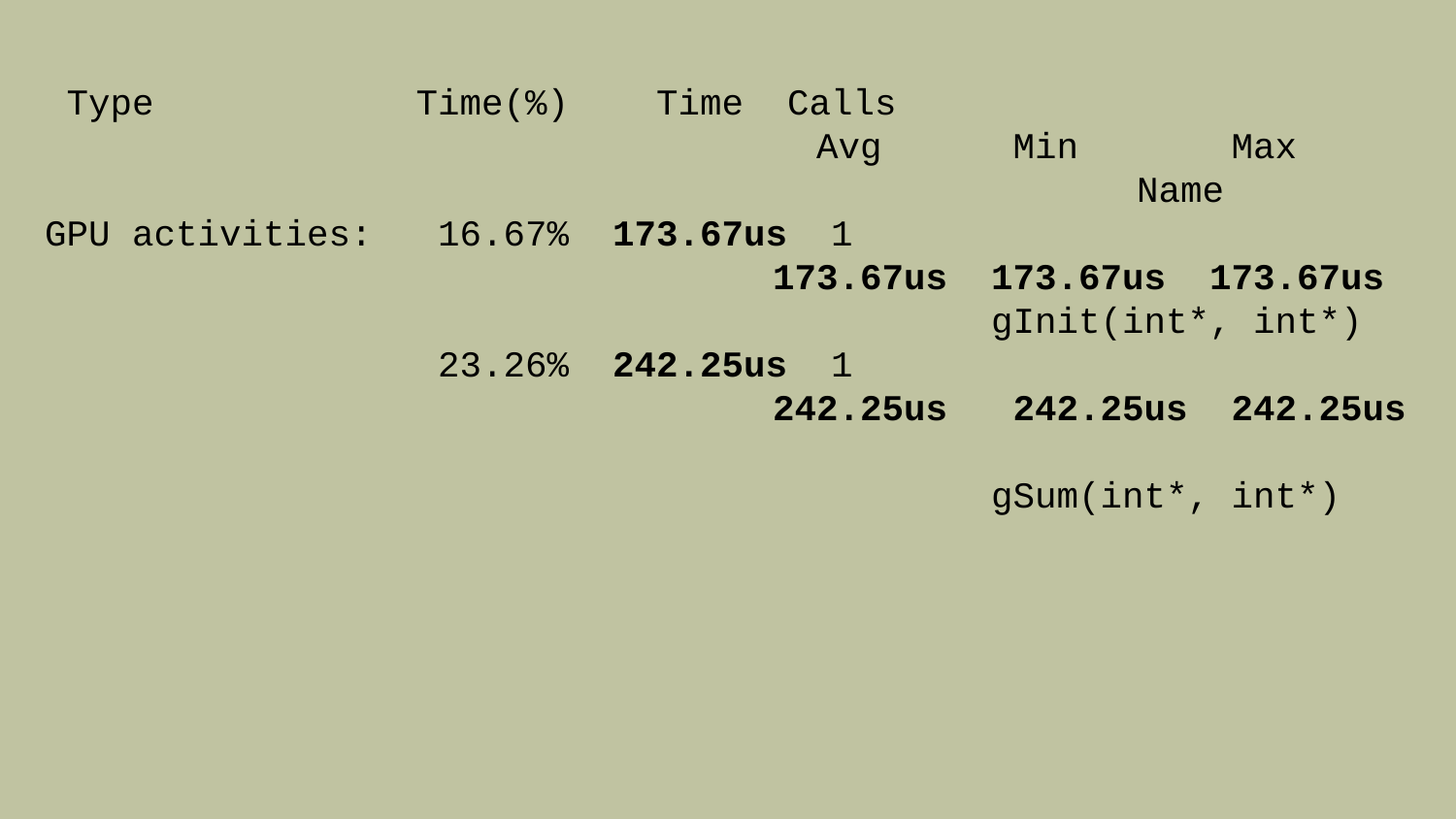

Type            Time(%)    Time  Calls
  Avg      Min       Max
Name
GPU activities:   16.67%  173.67us  1
173.67us  173.67us  173.67us
gInit(int*, int*)
                  23.26%  242.25us  1
242.25us   242.25us  242.25us
gSum(int*, int*)